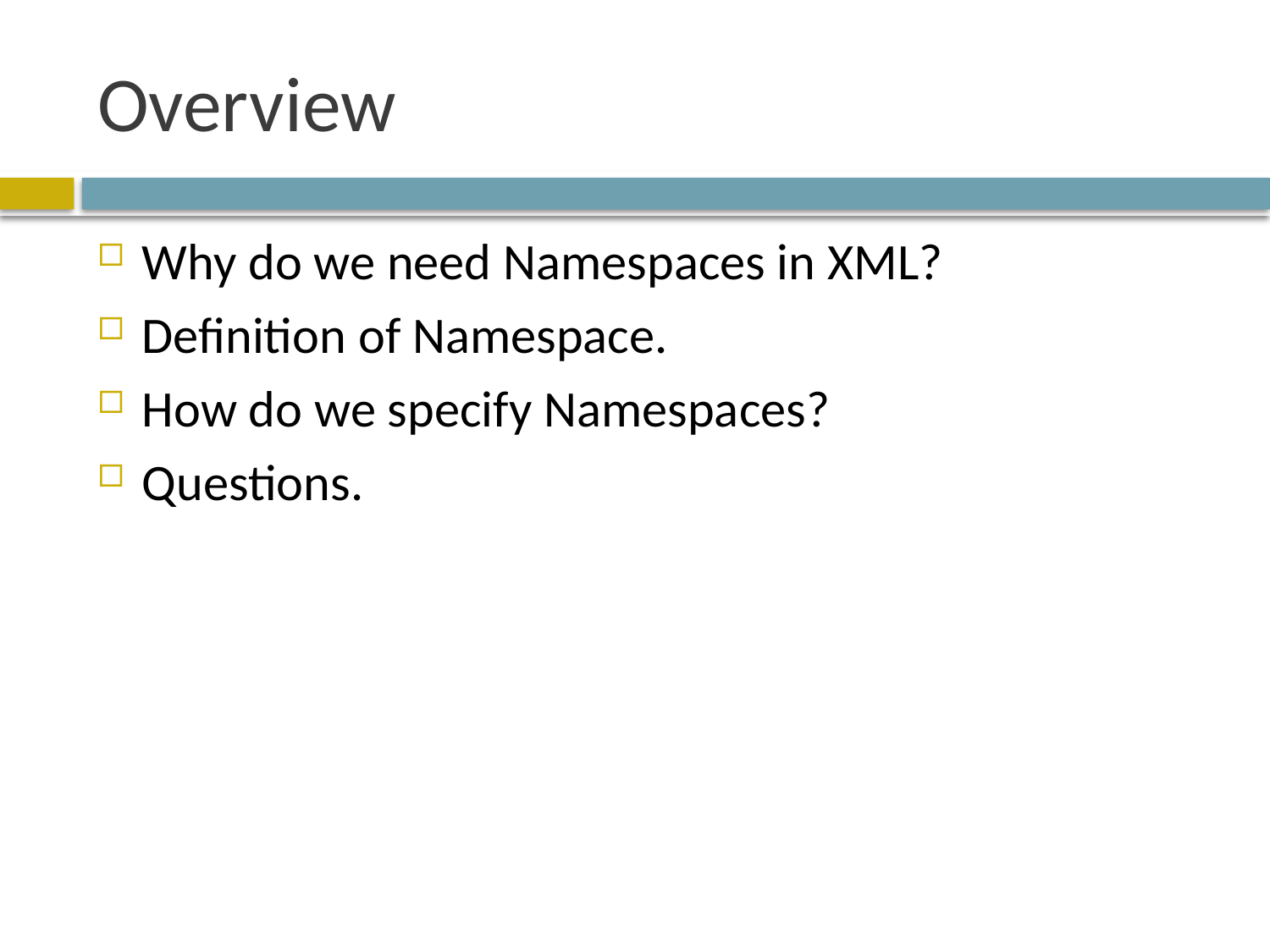

# Overview
Why do we need Namespaces in XML?
Definition of Namespace.
How do we specify Namespaces?
Questions.